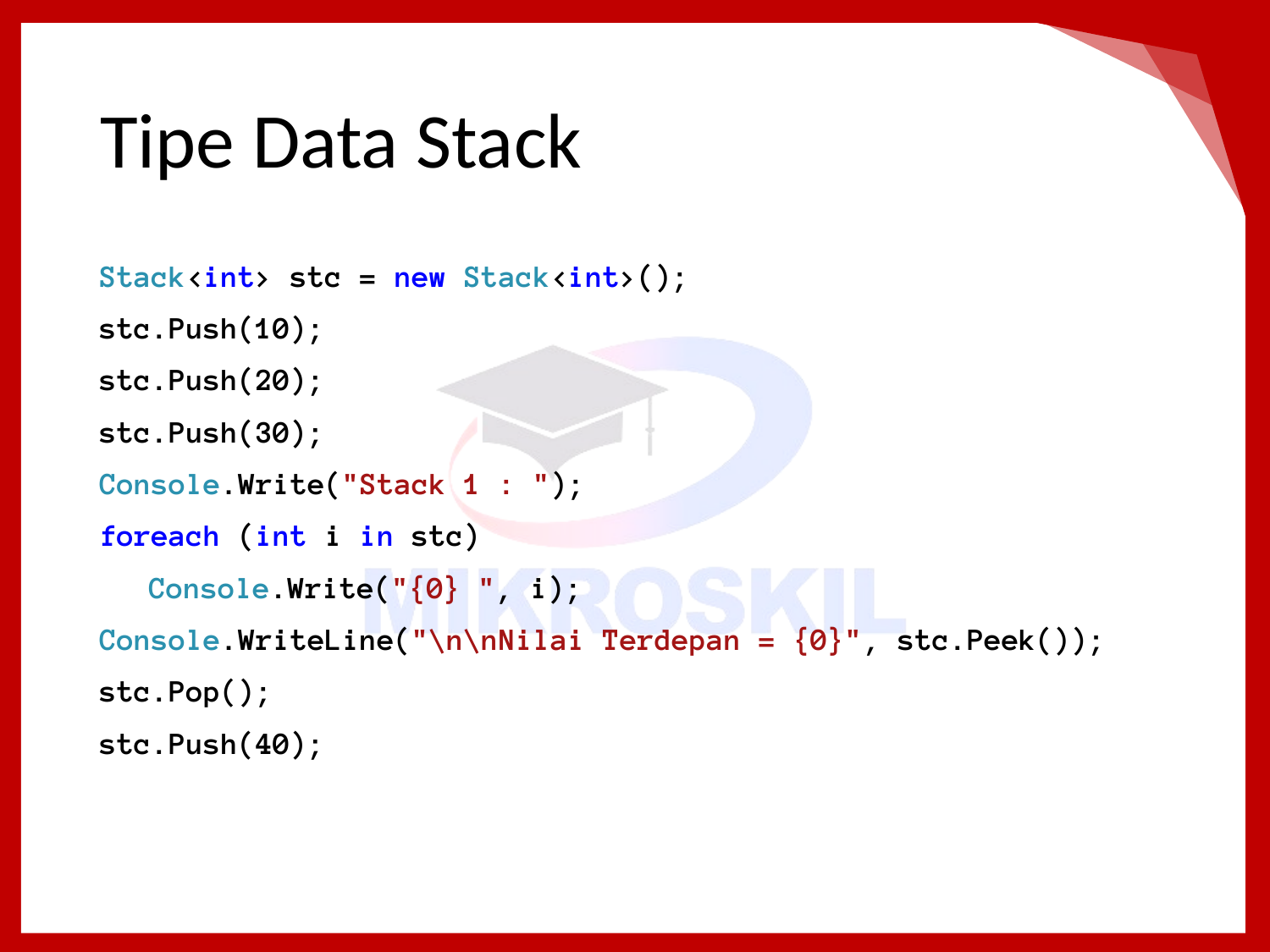

# Tipe Data Stack
Stack<int> stc = new Stack<int>();
stc.Push(10);
stc.Push(20);
stc.Push(30);
Console.Write("Stack 1 : ");
foreach (int i in stc)
Console.Write("{0} ", i);
Console.WriteLine("\n\nNilai Terdepan = {0}", stc.Peek());
stc.Pop();
stc.Push(40);